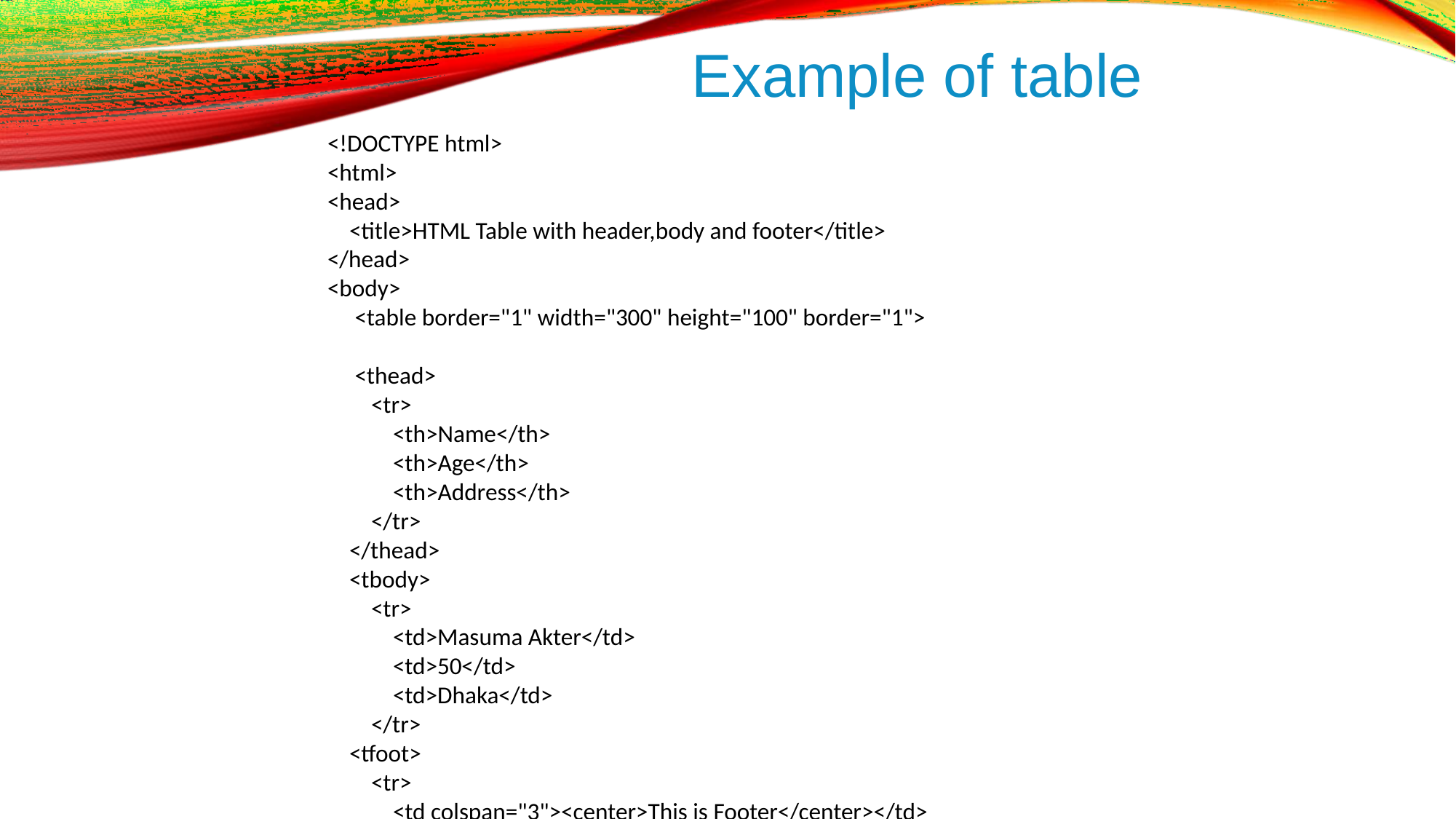

# Example of table
<!DOCTYPE html>
<html>
<head>
    <title>HTML Table with header,body and footer</title>
</head>
<body>
     <table border="1" width="300" height="100" border="1">

     <thead>
        <tr>
            <th>Name</th>
            <th>Age</th>
            <th>Address</th>
        </tr>
    </thead>
    <tbody>
        <tr>
            <td>Masuma Akter</td>
            <td>50</td>
            <td>Dhaka</td>
        </tr>
    <tfoot>
        <tr>
            <td colspan="3"><center>This is Footer</center></td>

        </tr>
    </tfoot>
        <tr>
            <td>Rashed Khan</td>
            <td>55</td>
            <td>Khulna</td>
        </tr>
    </tbody>

    </table>

  </body>
</html>